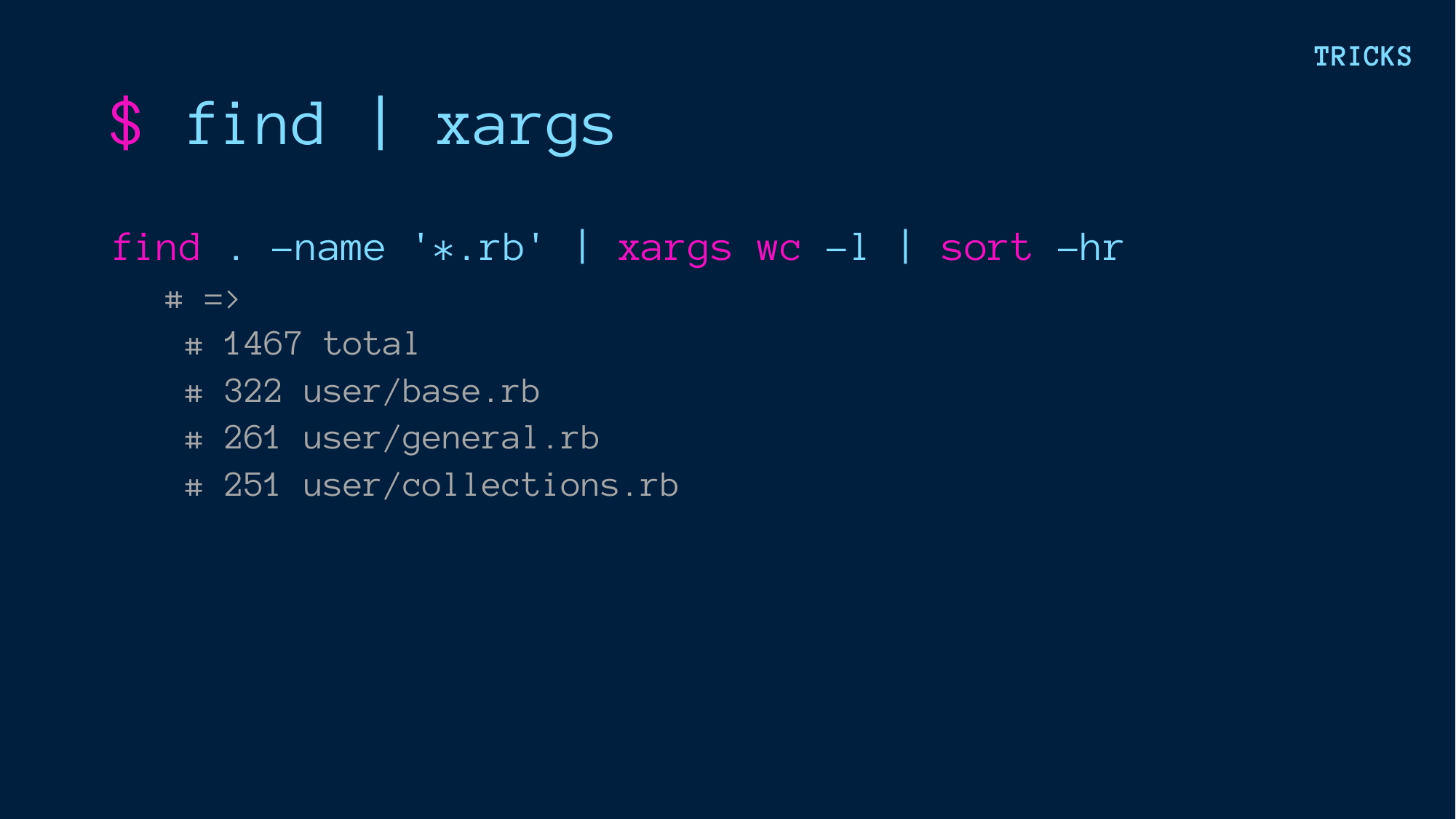

TRICKS
# $ find | xargs
find . -name '*.rb' | xargs wc -l | sort -hr
# =>
 # 1467 total
 # 322 user/base.rb
 # 261 user/general.rb
 # 251 user/collections.rb